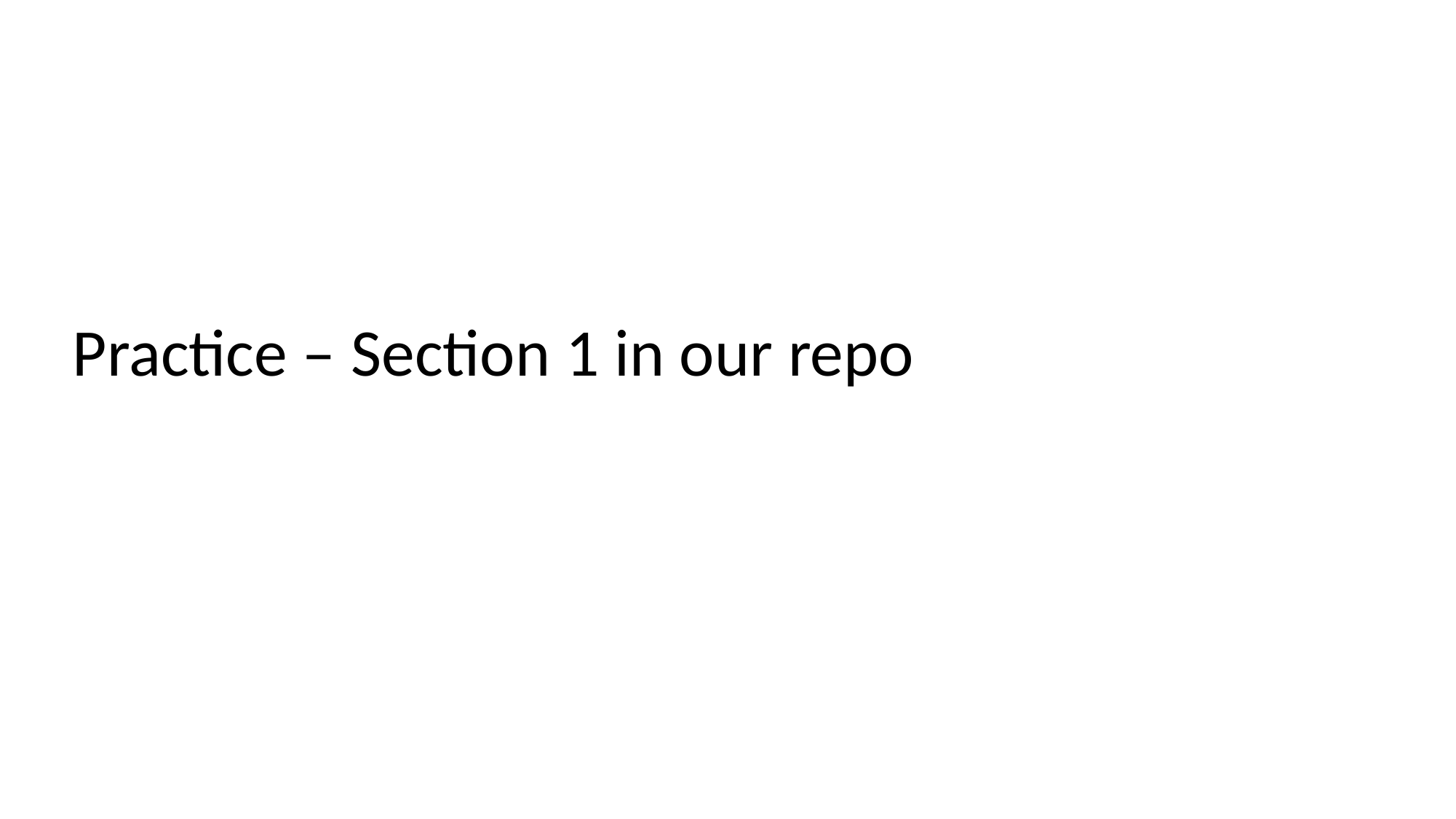

# Practice – Section 1 in our repo